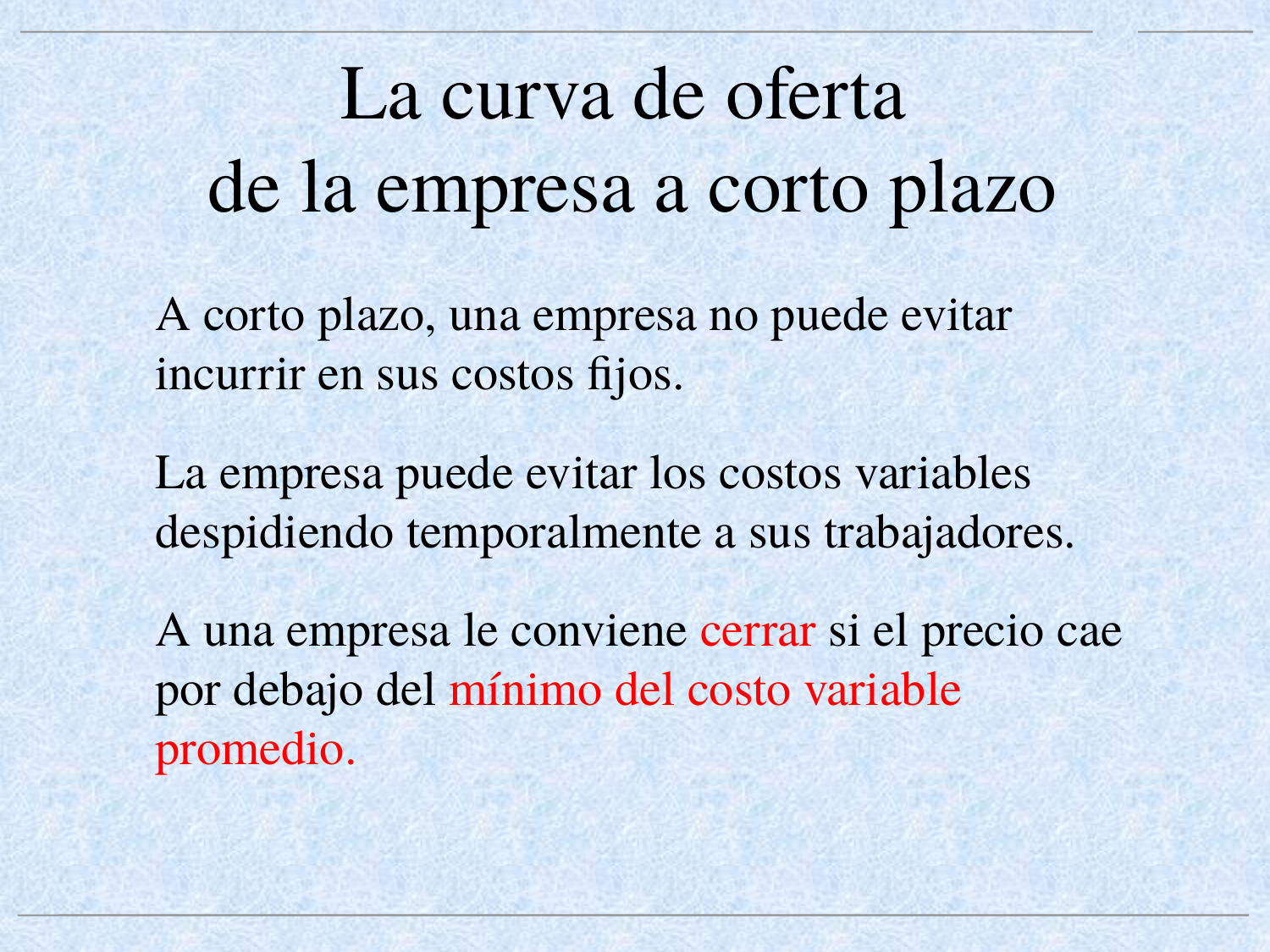

# La curva de oferta de la empresa a corto plazo
	A corto plazo, una empresa no puede evitar incurrir en sus costos fijos.
	La empresa puede evitar los costos variables despidiendo temporalmente a sus trabajadores.
	A una empresa le conviene cerrar si el precio cae por debajo del mínimo del costo variable promedio.